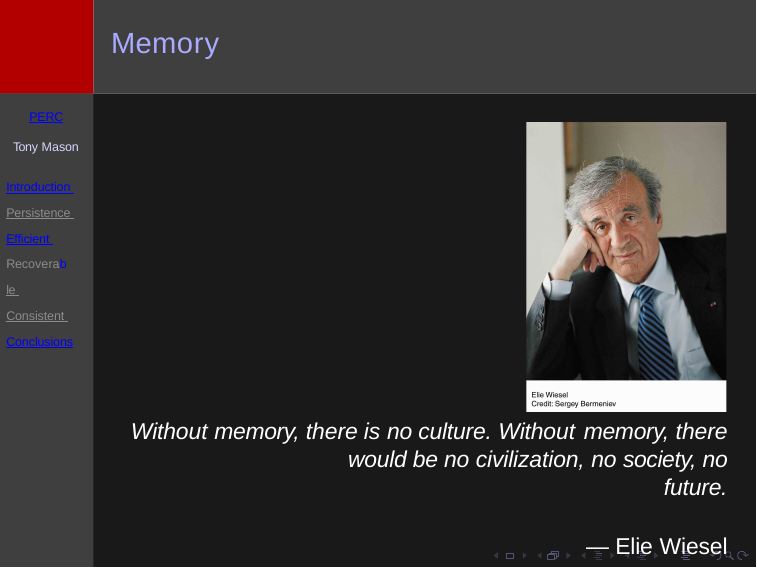

# Memory
PERC

Tony Mason

Introduction  Persistence  Efficient  Recoverable  Consistent  Conclusions

Without memory, there is no culture. Without memory, there  would be no civilization, no society, no future.

— Elie Wiesel